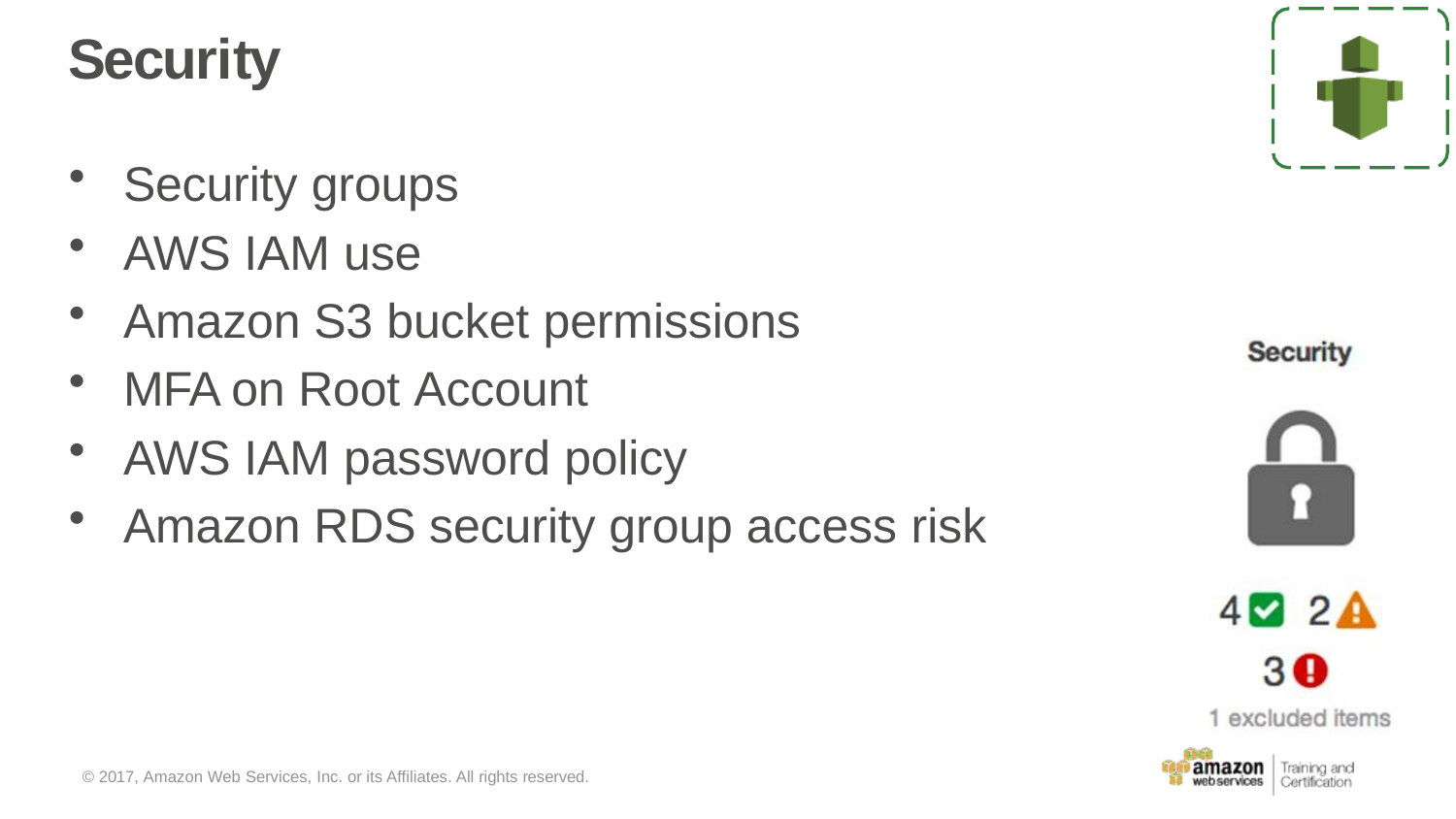

# Security

Security groups
AWS IAM use
Amazon S3 bucket permissions
MFA on Root Account
AWS IAM password policy
Amazon RDS security group access risk

© 2017, Amazon Web Services, Inc. or its Affiliates. All rights reserved.